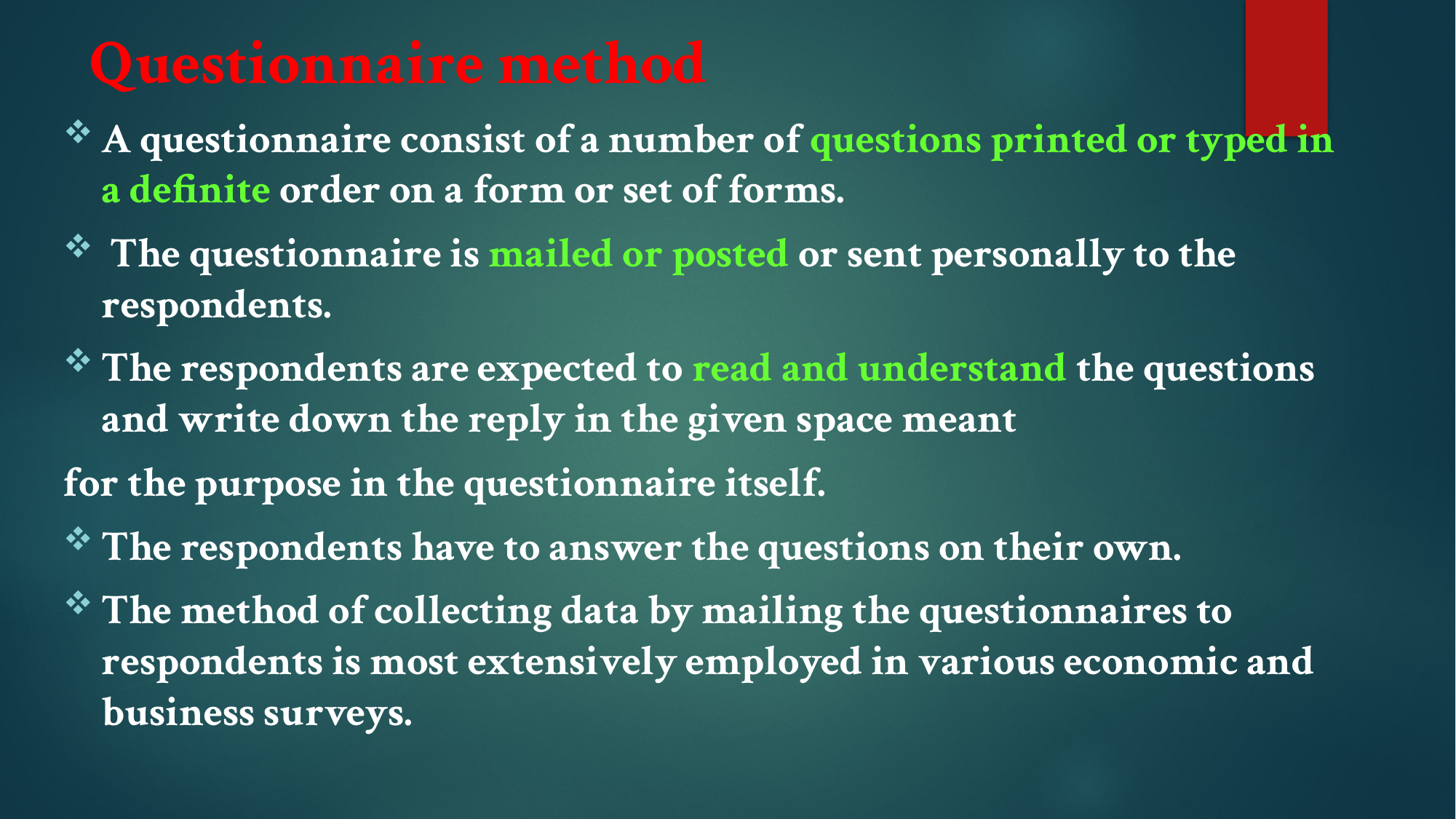

# Questionnaire method
A questionnaire consist of a number of questions printed or typed in a definite order on a form or set of forms.
 The questionnaire is mailed or posted or sent personally to the respondents.
The respondents are expected to read and understand the questions and write down the reply in the given space meant
for the purpose in the questionnaire itself.
The respondents have to answer the questions on their own.
The method of collecting data by mailing the questionnaires to respondents is most extensively employed in various economic and business surveys.